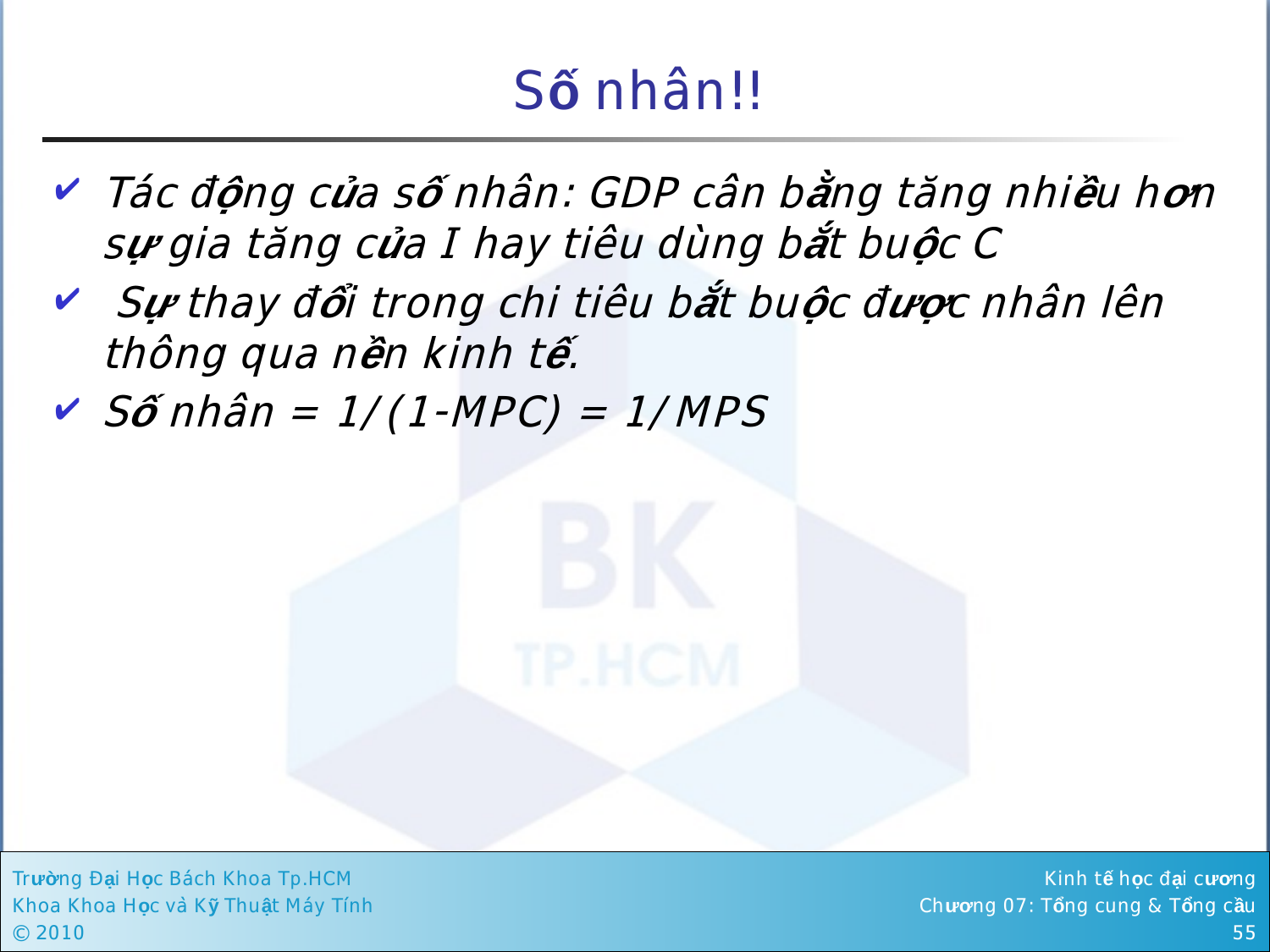

# Số nhân!!
Tác động của số nhân: GDP cân bằng tăng nhiều hơn sự gia tăng của I hay tiêu dùng bắt buộc C
 Sự thay đổi trong chi tiêu bắt buộc được nhân lên thông qua nền kinh tế.
Số nhân = 1/(1-MPC) = 1/MPS